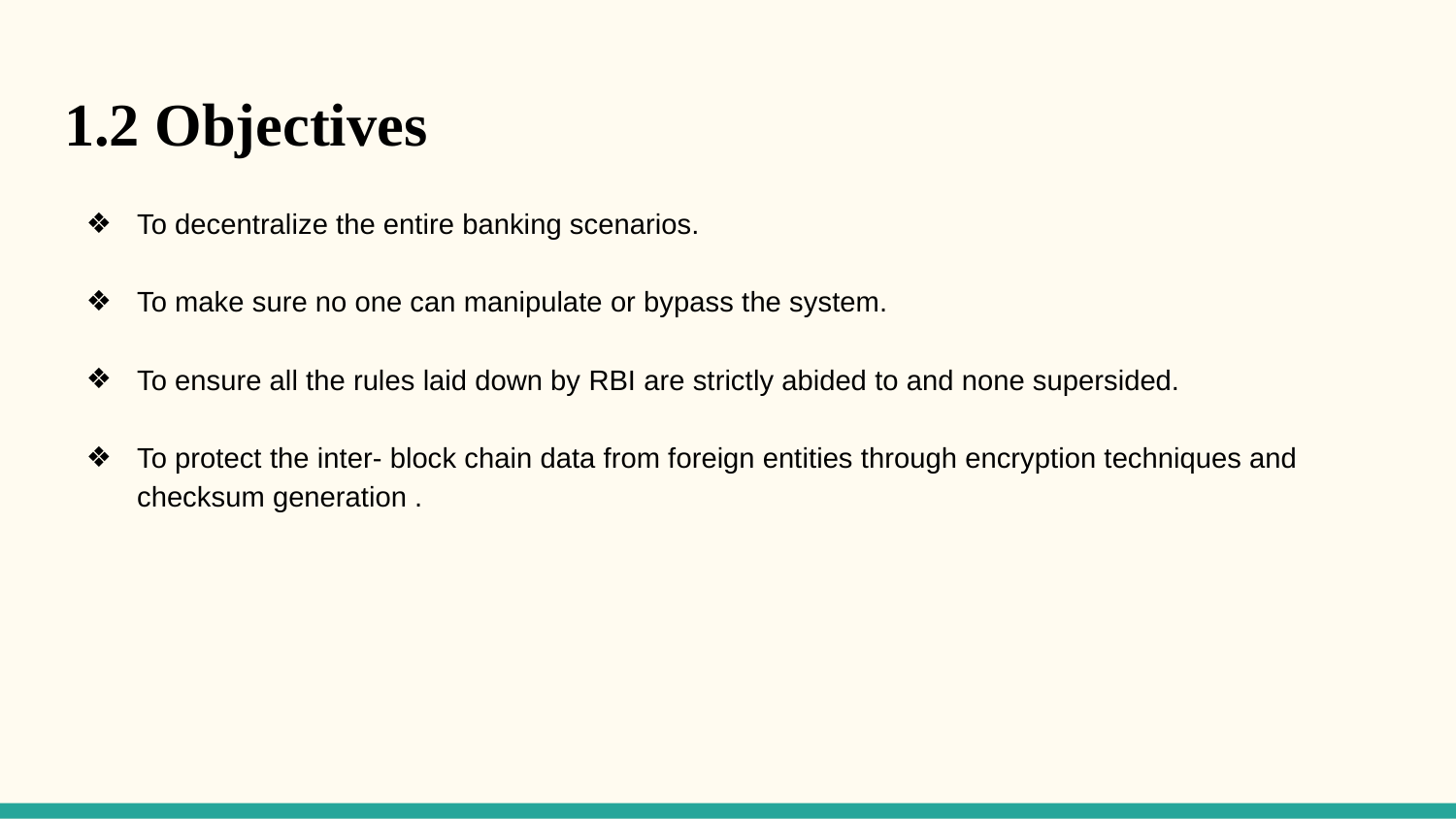

# 1.2 Objectives
To decentralize the entire banking scenarios.

To make sure no one can manipulate or bypass the system.

To ensure all the rules laid down by RBI are strictly abided to and none supersided.

To protect the inter- block chain data from foreign entities through encryption techniques and checksum generation .